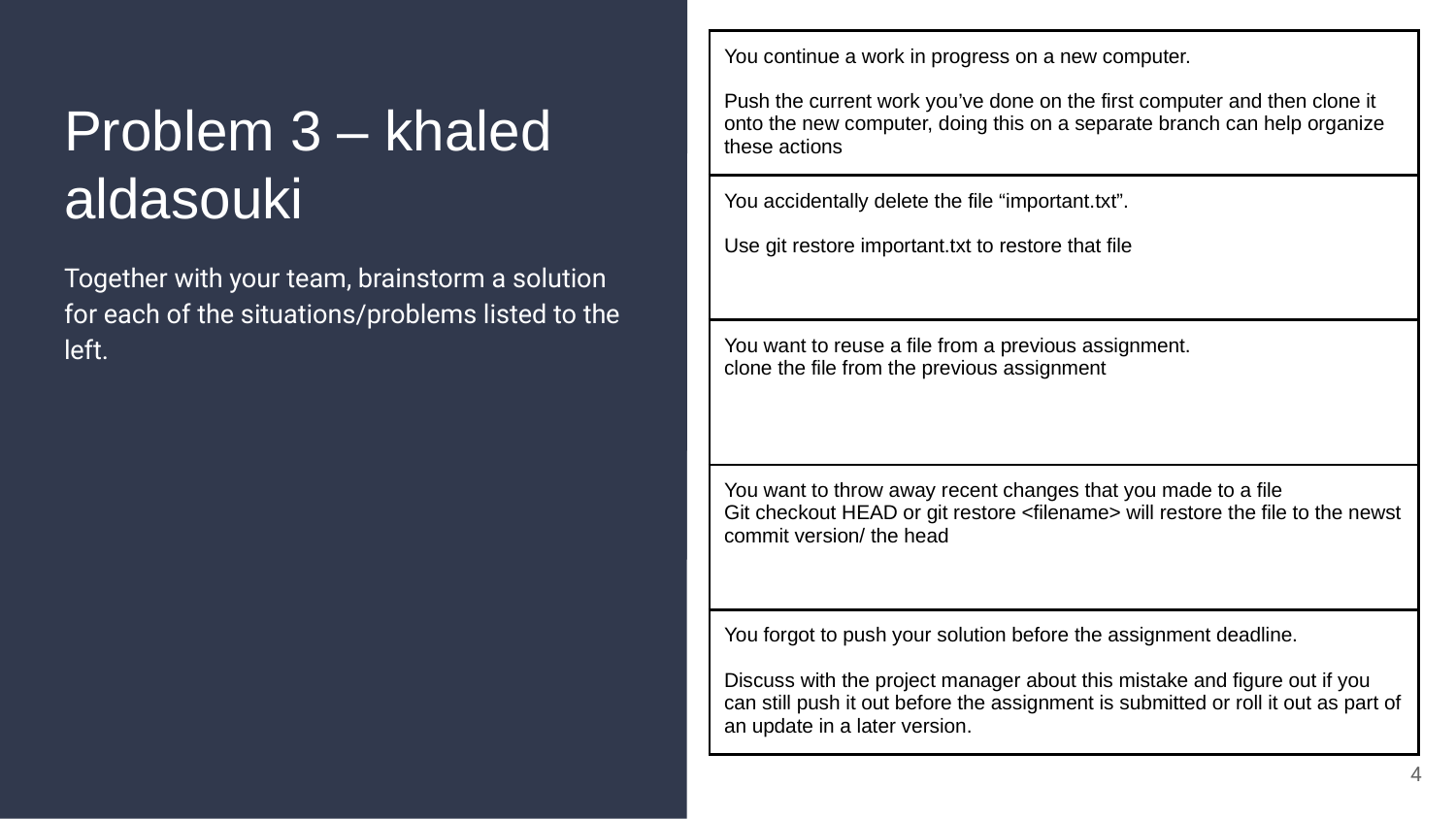

| You continue a work in progress on a new computer. Push the current work you’ve done on the first computer and then clone it onto the new computer, doing this on a separate branch can help organize these actions |
| --- |
| You accidentally delete the file “important.txt”. Use git restore important.txt to restore that file |
| You want to reuse a file from a previous assignment. clone the file from the previous assignment |
| You want to throw away recent changes that you made to a file Git checkout HEAD or git restore <filename> will restore the file to the newst commit version/ the head |
| You forgot to push your solution before the assignment deadline. Discuss with the project manager about this mistake and figure out if you can still push it out before the assignment is submitted or roll it out as part of an update in a later version. |
# Problem 3 – khaled aldasouki
Together with your team, brainstorm a solution for each of the situations/problems listed to the left.
4